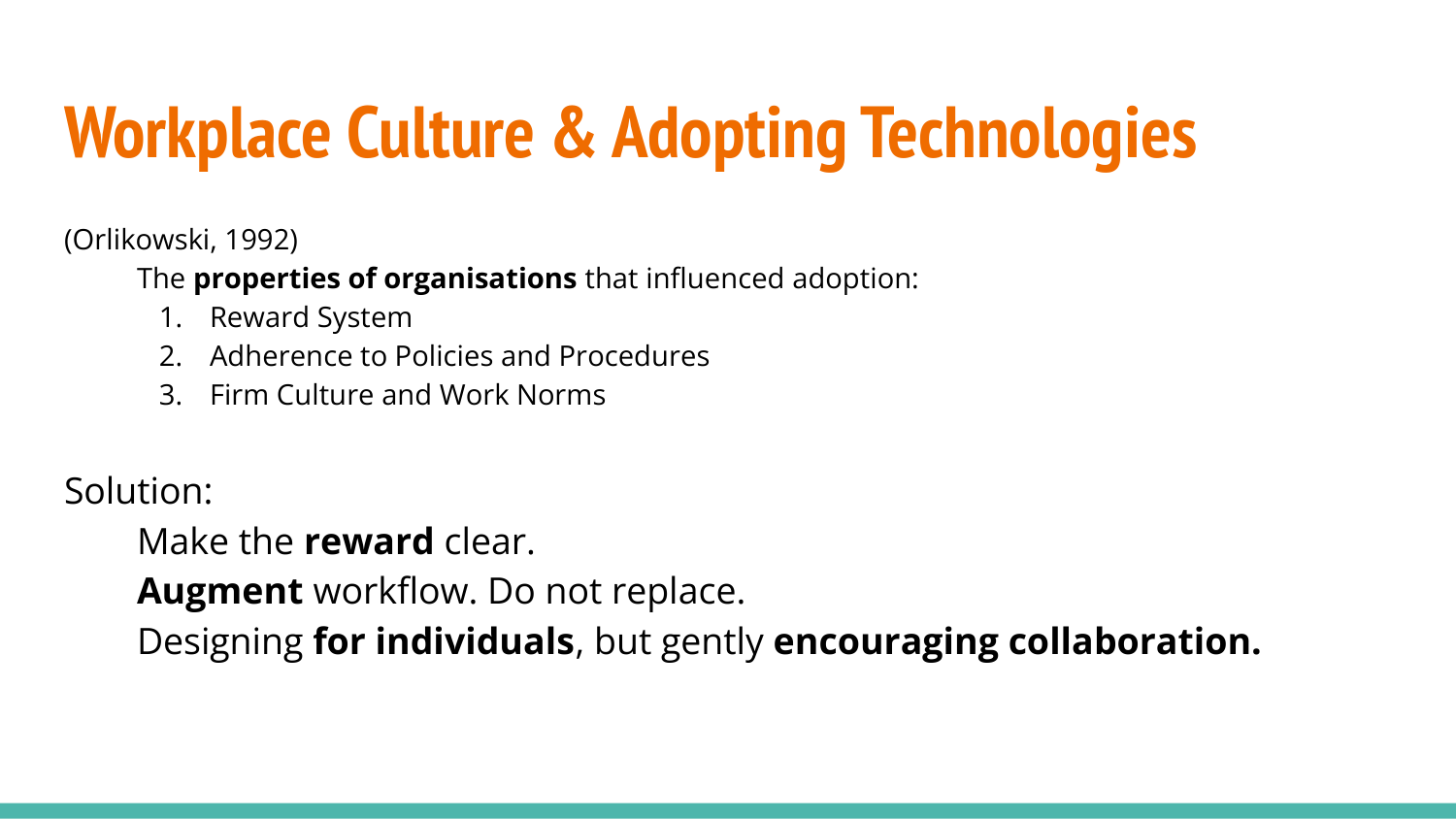

# Workplace Culture & Adopting Technologies
(Orlikowski, 1992)
The properties of organisations that influenced adoption:
Reward System
Adherence to Policies and Procedures
Firm Culture and Work Norms

Solution:
Make the reward clear.
Augment workflow. Do not replace.
Designing for individuals, but gently encouraging collaboration.